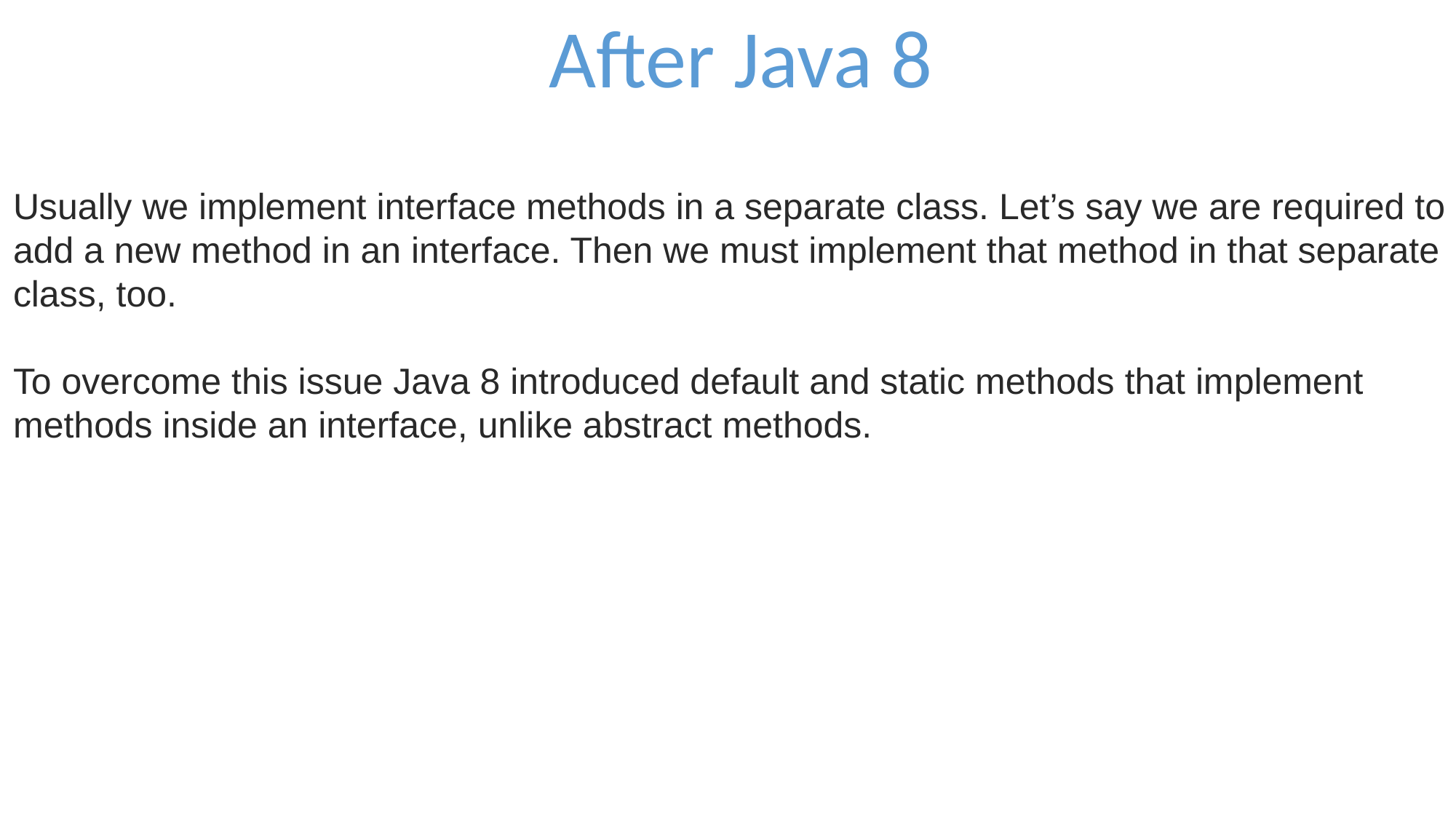

After Java 8
Usually we implement interface methods in a separate class. Let’s say we are required to add a new method in an interface. Then we must implement that method in that separate class, too.

To overcome this issue Java 8 introduced default and static methods that implement methods inside an interface, unlike abstract methods.